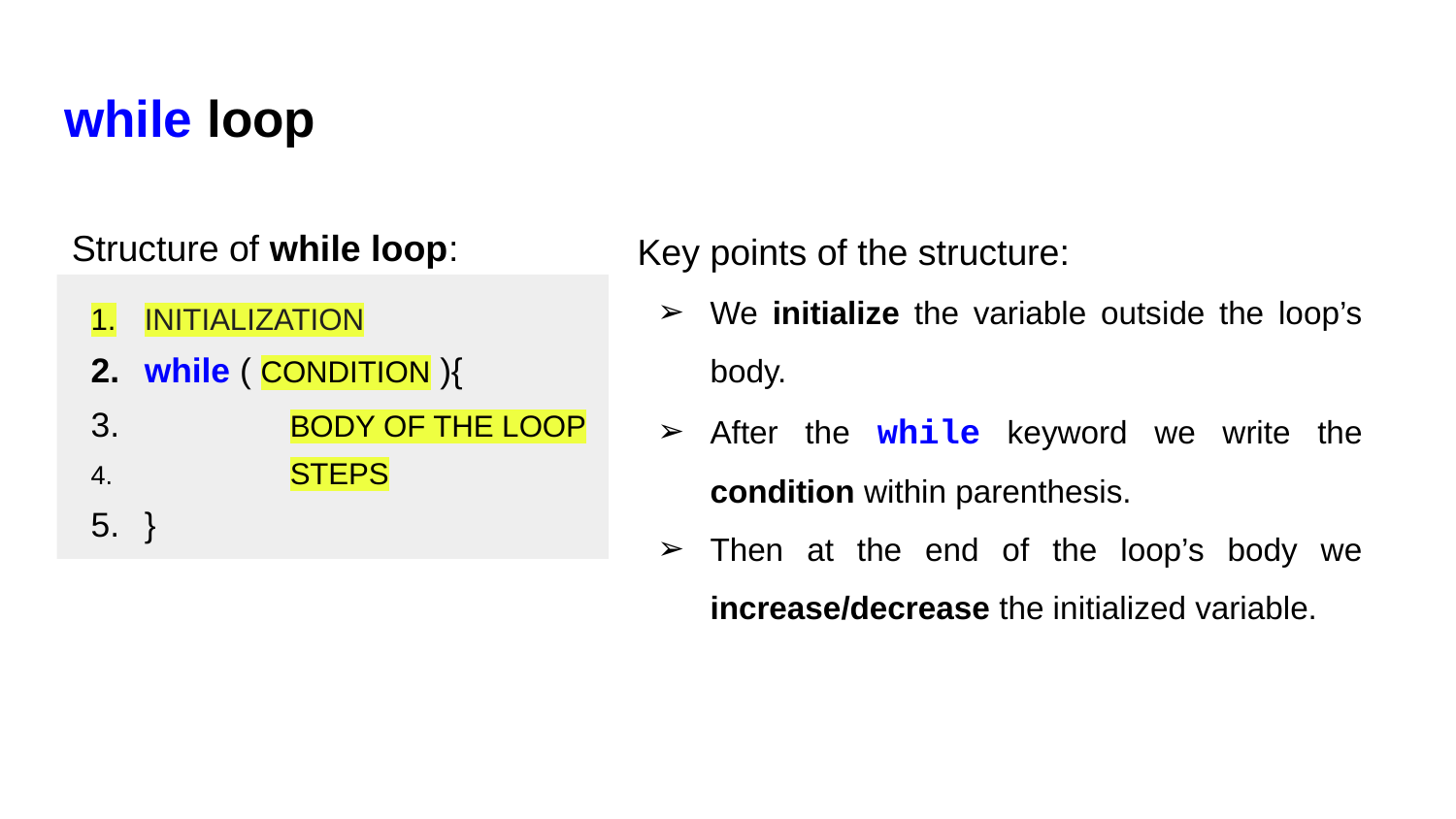

# while loop
Key points of the structure:
We initialize the variable outside the loop’s body.
After the while keyword we write the condition within parenthesis.
Then at the end of the loop’s body we increase/decrease the initialized variable.
Structure of while loop:
INITIALIZATION
while ( CONDITION ){
	BODY OF THE LOOP
	STEPS
}